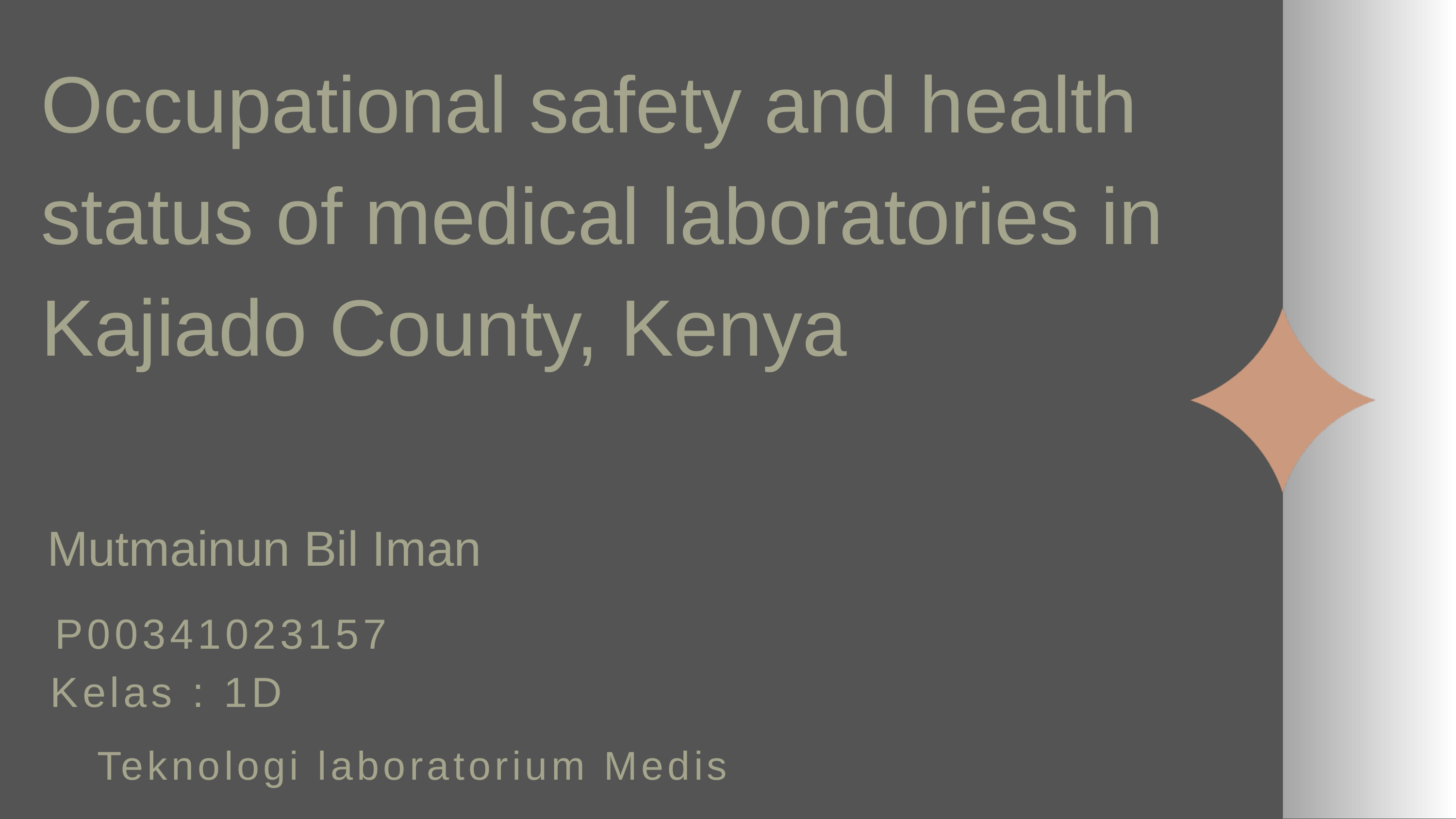

Occupational safety and health status of medical laboratories in
Kajiado County, Kenya

Mutmainun Bil Iman
P00341023157
Kelas : 1D
Teknologi laboratorium Medis